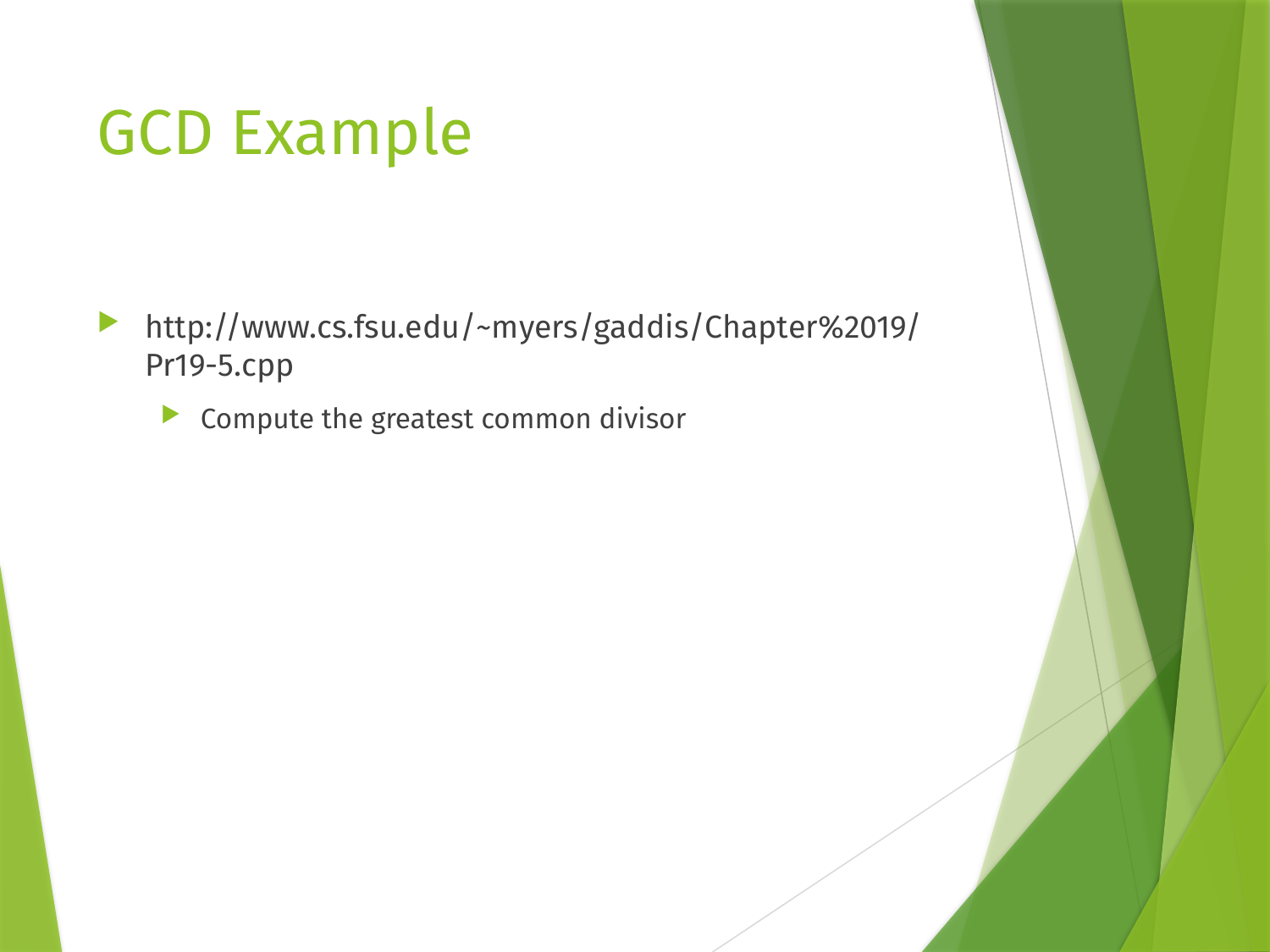

# GCD Example
http://www.cs.fsu.edu/~myers/gaddis/Chapter%2019/Pr19-5.cpp
Compute the greatest common divisor